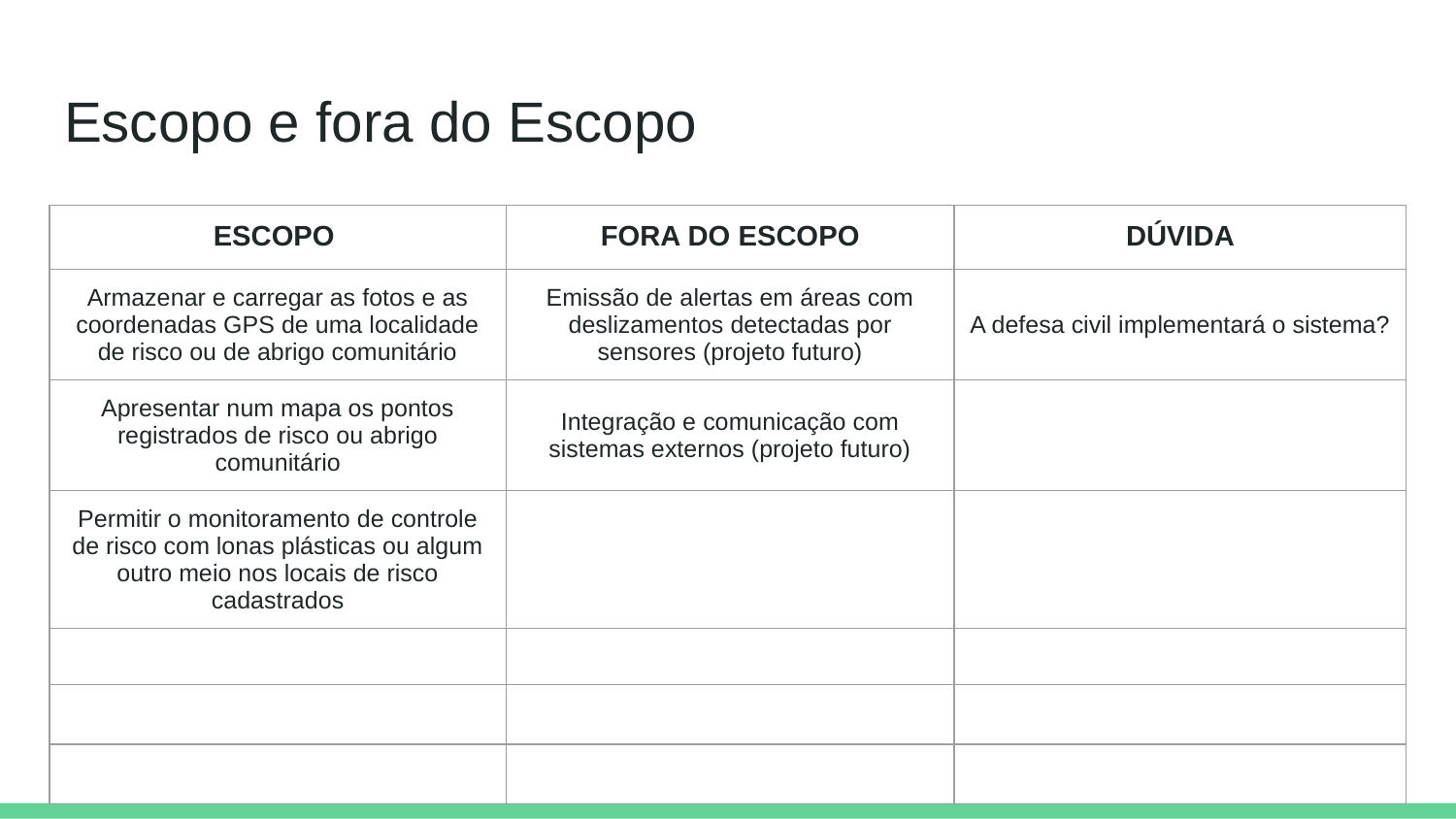

# Escopo e fora do Escopo
| ESCOPO | FORA DO ESCOPO | DÚVIDA |
| --- | --- | --- |
| Armazenar e carregar as fotos e as coordenadas GPS de uma localidade de risco ou de abrigo comunitário | Emissão de alertas em áreas com deslizamentos detectadas por sensores (projeto futuro) | A defesa civil implementará o sistema? |
| Apresentar num mapa os pontos registrados de risco ou abrigo comunitário | Integração e comunicação com sistemas externos (projeto futuro) |  |
| Permitir o monitoramento de controle de risco com lonas plásticas ou algum outro meio nos locais de risco cadastrados |  |  |
|  |  |  |
|  |  |  |
|  |  |  |